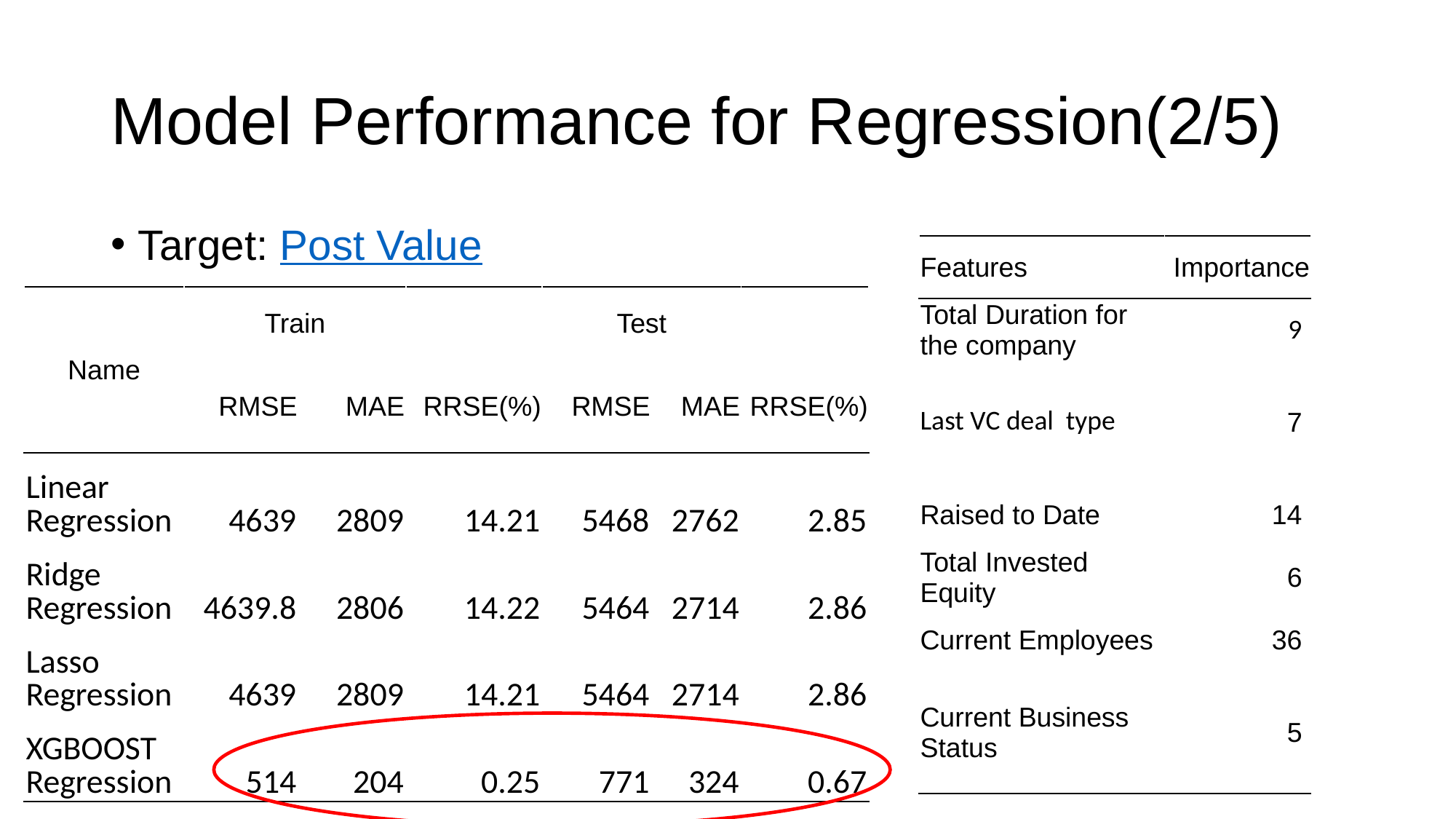

# Model Performance for Regression(2/5)
Target: Post Value

| Features | Importance |
| --- | --- |
| Total Duration for the company | 9 |
| Last VC deal type | 7 |
| Raised to Date | 14 |
| Total Invested Equity | 6 |
| Current Employees | 36 |
| Current Business Status | 5 |
| Name | Train |  |  | Test |  |  |
| --- | --- | --- | --- | --- | --- | --- |
|  | RMSE | MAE | RRSE(%) | RMSE | MAE | RRSE(%) |
| Linear Regression | 4639 | 2809 | 14.21 | 5468 | 2762 | 2.85 |
| Ridge Regression | 4639.8 | 2806 | 14.22 | 5464 | 2714 | 2.86 |
| Lasso Regression | 4639 | 2809 | 14.21 | 5464 | 2714 | 2.86 |
| XGBOOST Regression | 514 | 204 | 0.25 | 771 | 324 | 0.67 |